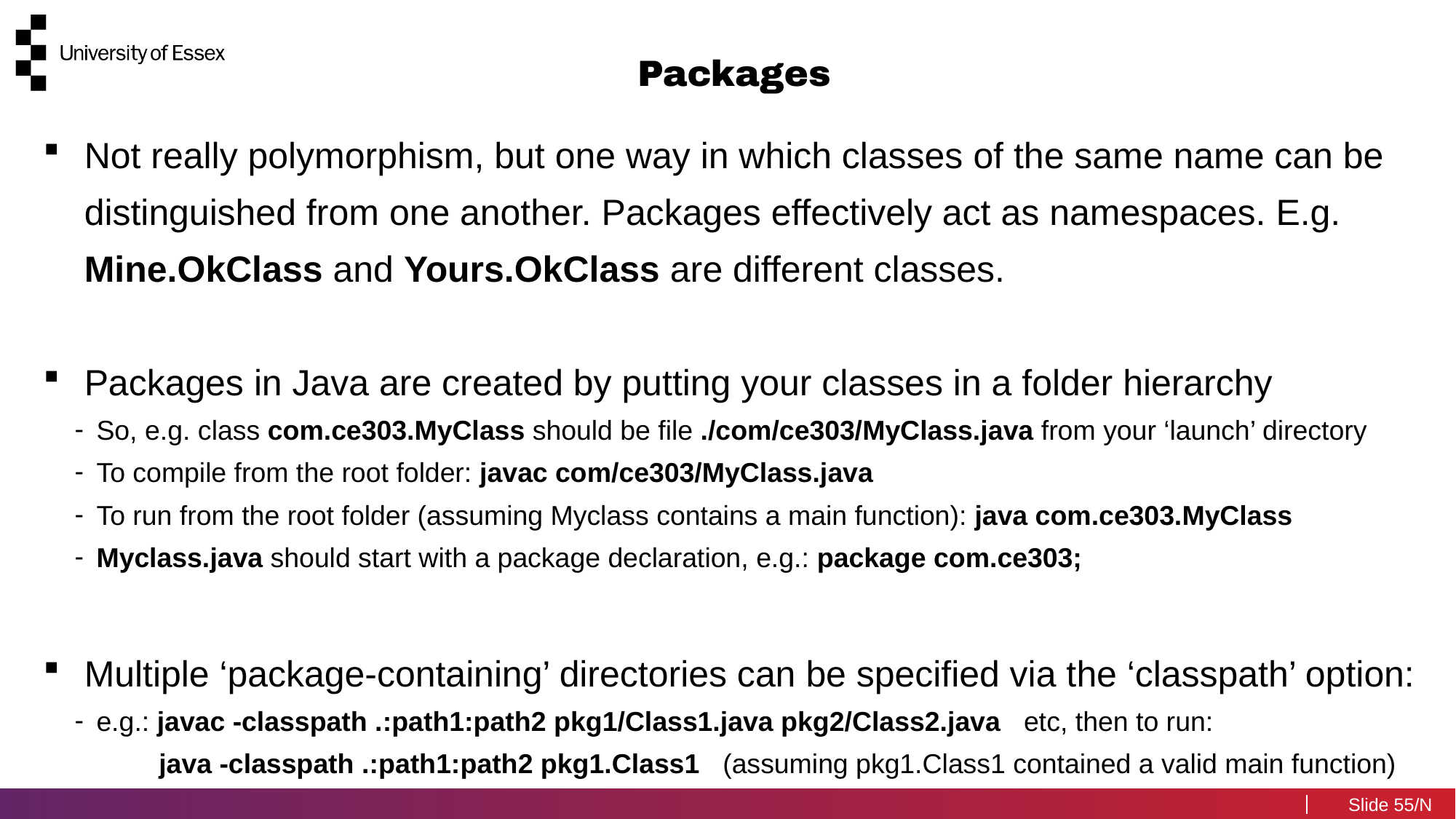

Packages
Not really polymorphism, but one way in which classes of the same name can be distinguished from one another. Packages effectively act as namespaces. E.g. Mine.OkClass and Yours.OkClass are different classes.

Packages in Java are created by putting your classes in a folder hierarchy
So, e.g. class com.ce303.MyClass should be file ./com/ce303/MyClass.java from your ‘launch’ directory
To compile from the root folder: javac com/ce303/MyClass.java
To run from the root folder (assuming Myclass contains a main function): java com.ce303.MyClass
Myclass.java should start with a package declaration, e.g.: package com.ce303;

Multiple ‘package-containing’ directories can be specified via the ‘classpath’ option:
e.g.: javac -classpath .:path1:path2 pkg1/Class1.java pkg2/Class2.java   etc, then to run:
           java -classpath .:path1:path2 pkg1.Class1   (assuming pkg1.Class1 contained a valid main function)
55/N